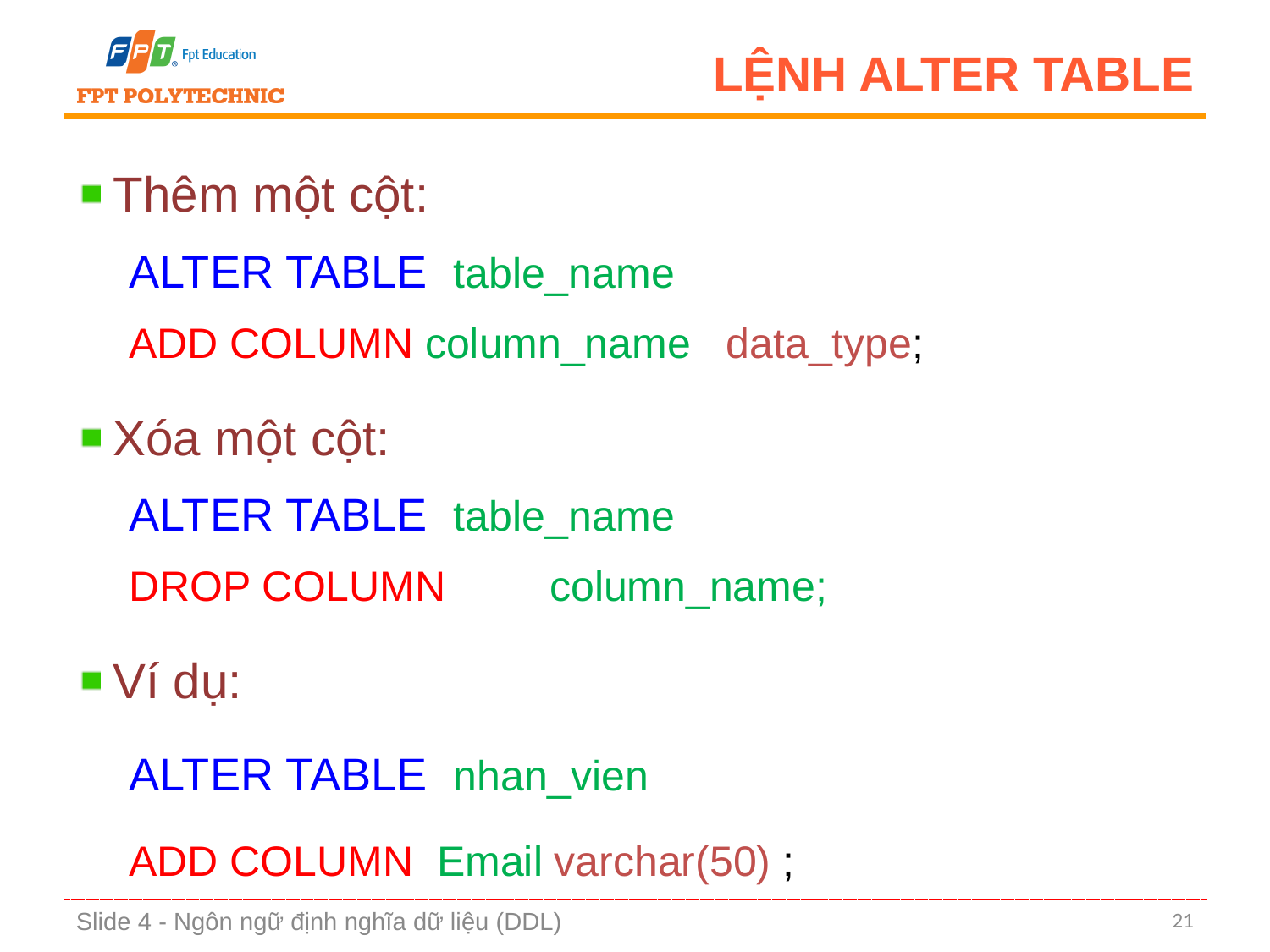

# Lệnh ALTER TABLE
Thêm một cột:
ALTER TABLE  table_name
ADD COLUMN column_name   data_type;
Xóa một cột:
ALTER TABLE  table_name
DROP COLUMN 	column_name;
Ví dụ:
ALTER TABLE  nhan_vien
ADD COLUMN  Email varchar(50) ;
21